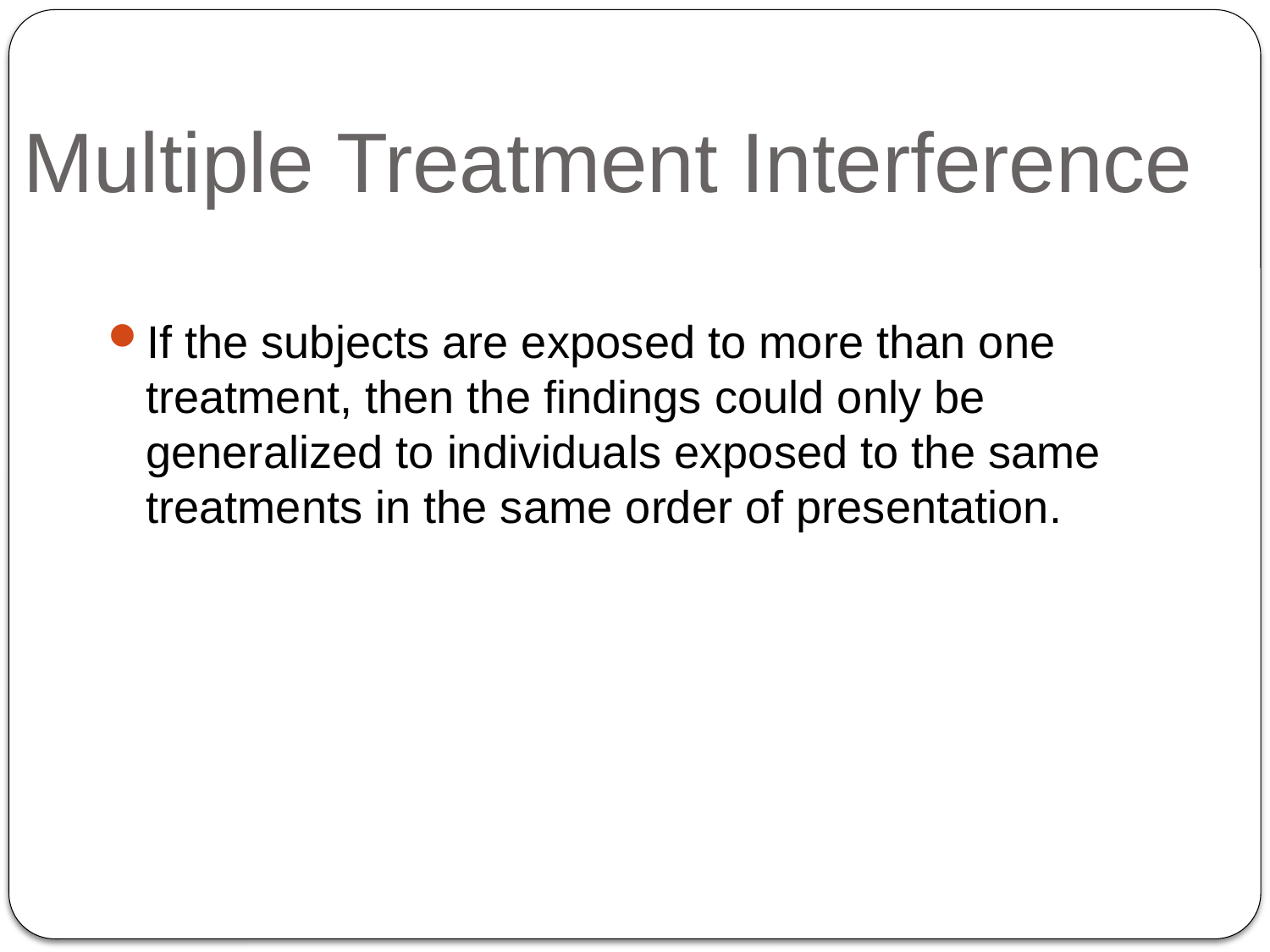

# Multiple Treatment Interference
If the subjects are exposed to more than one treatment, then the findings could only be generalized to individuals exposed to the same treatments in the same order of presentation.